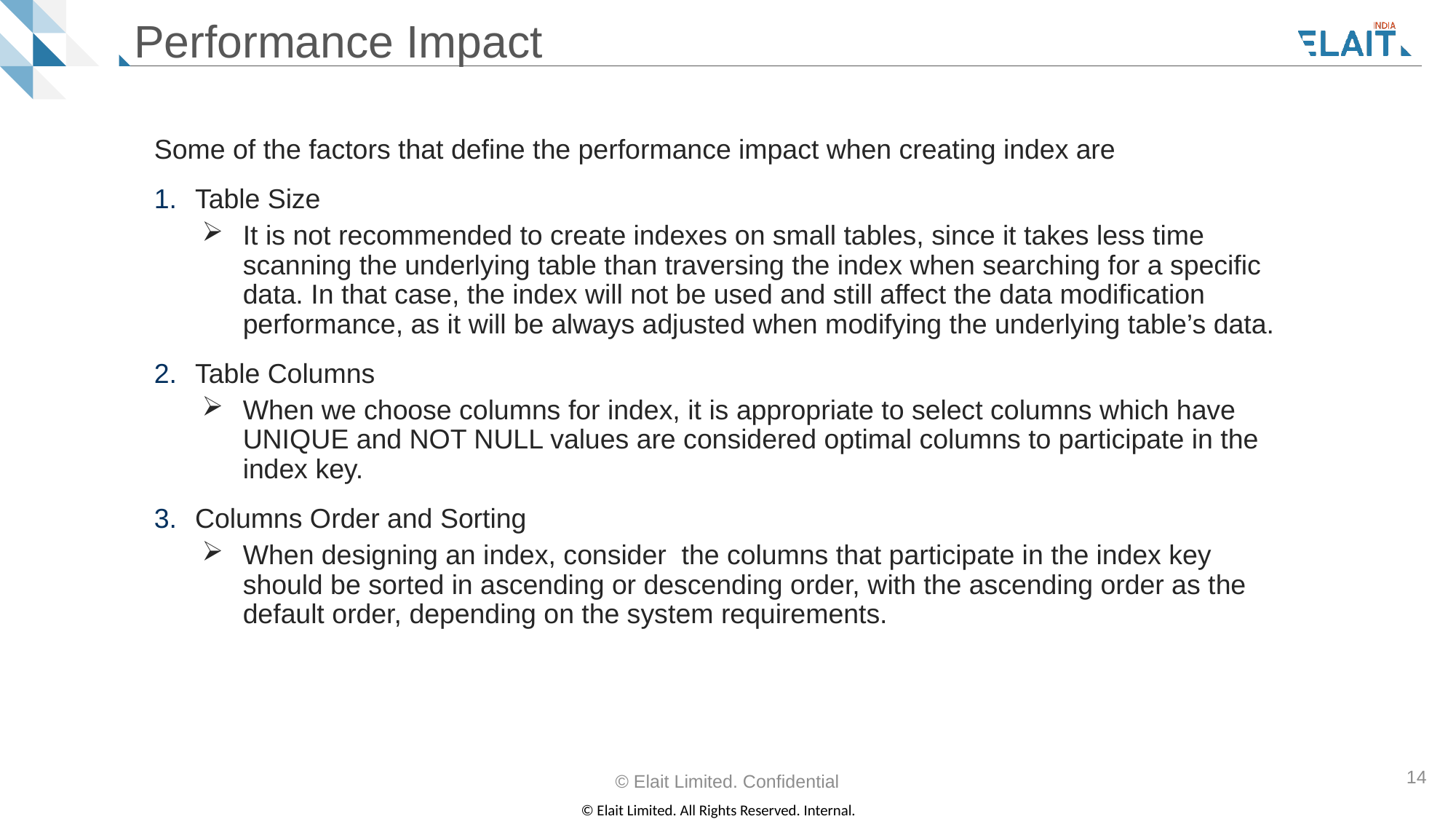

# Performance Impact
Some of the factors that define the performance impact when creating index are
Table Size
It is not recommended to create indexes on small tables, since it takes less time scanning the underlying table than traversing the index when searching for a specific data. In that case, the index will not be used and still affect the data modification performance, as it will be always adjusted when modifying the underlying table’s data.
Table Columns
When we choose columns for index, it is appropriate to select columns which have  UNIQUE and NOT NULL values are considered optimal columns to participate in the index key.
Columns Order and Sorting
When designing an index, consider  the columns that participate in the index key should be sorted in ascending or descending order, with the ascending order as the default order, depending on the system requirements.

© Elait Limited. Confidential